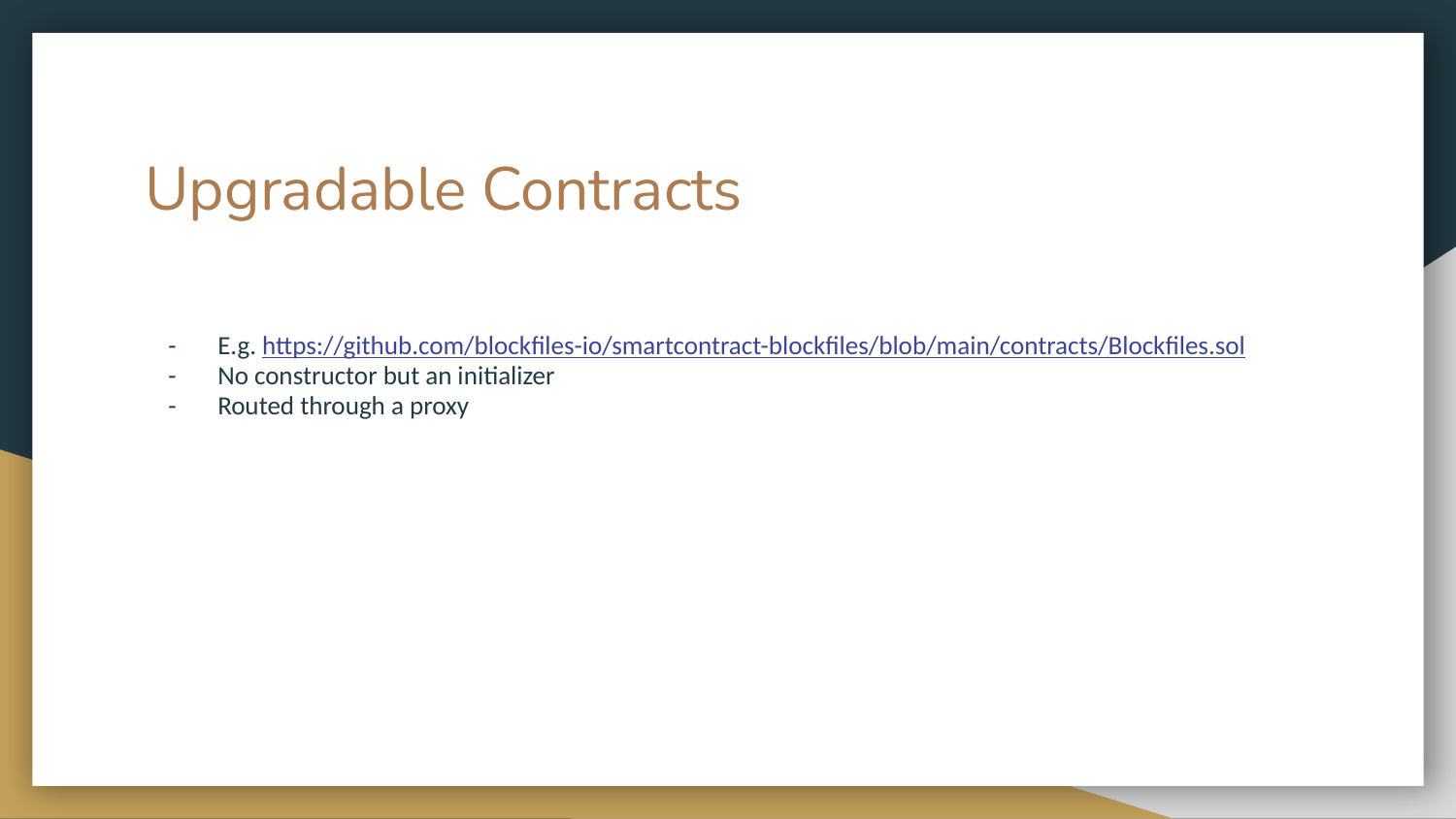

# Upgradable Contracts
E.g. https://github.com/blockfiles-io/smartcontract-blockfiles/blob/main/contracts/Blockfiles.sol
No constructor but an initializer
Routed through a proxy